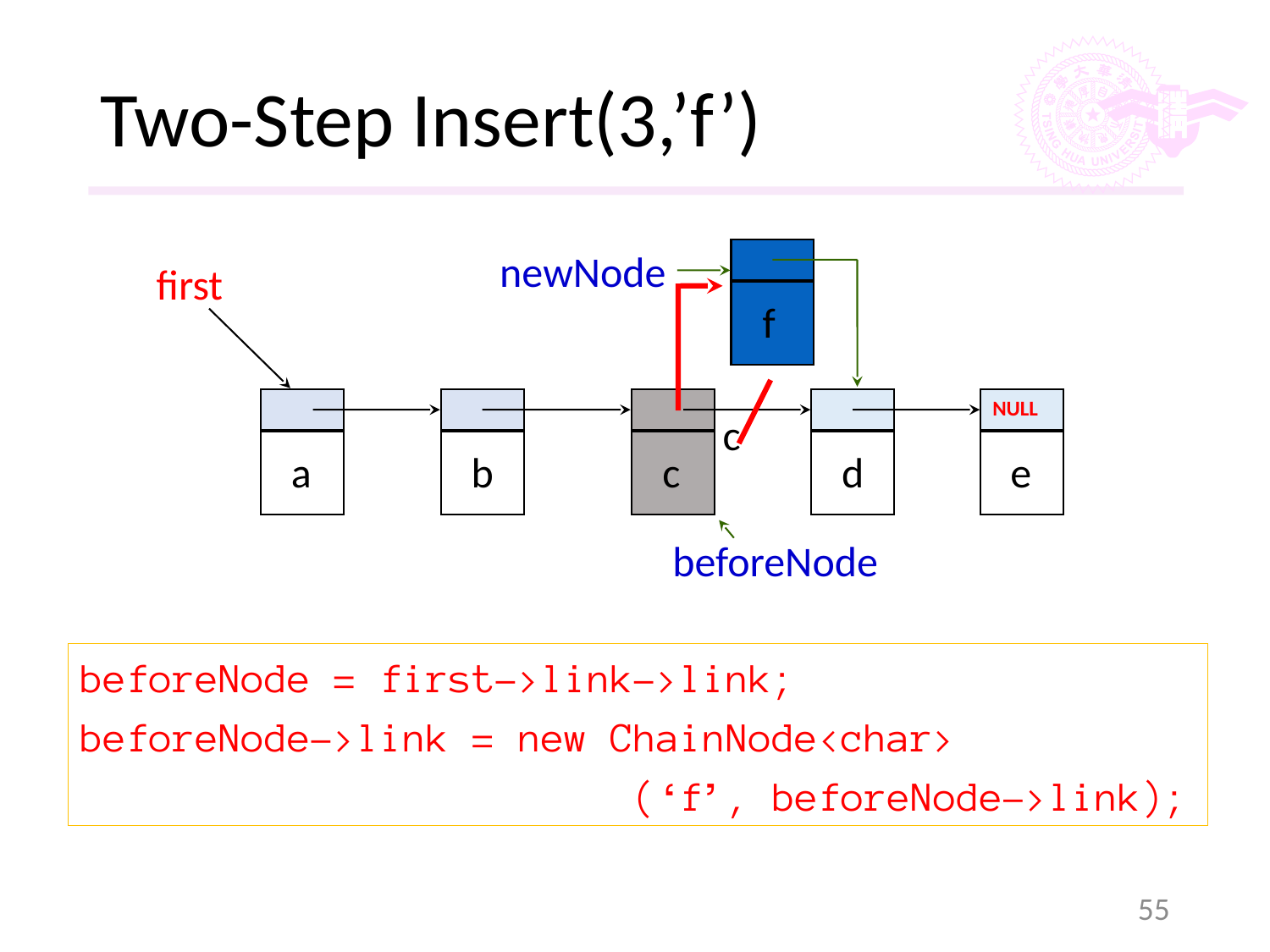

# Two-Step Insert(3,’f’)
newNode

f
first
NULL

a
b
c
d
e

c

beforeNode
beforeNode = first->link->link;
beforeNode->link = new ChainNode<char>
                        (‘f’, beforeNode->link);
55